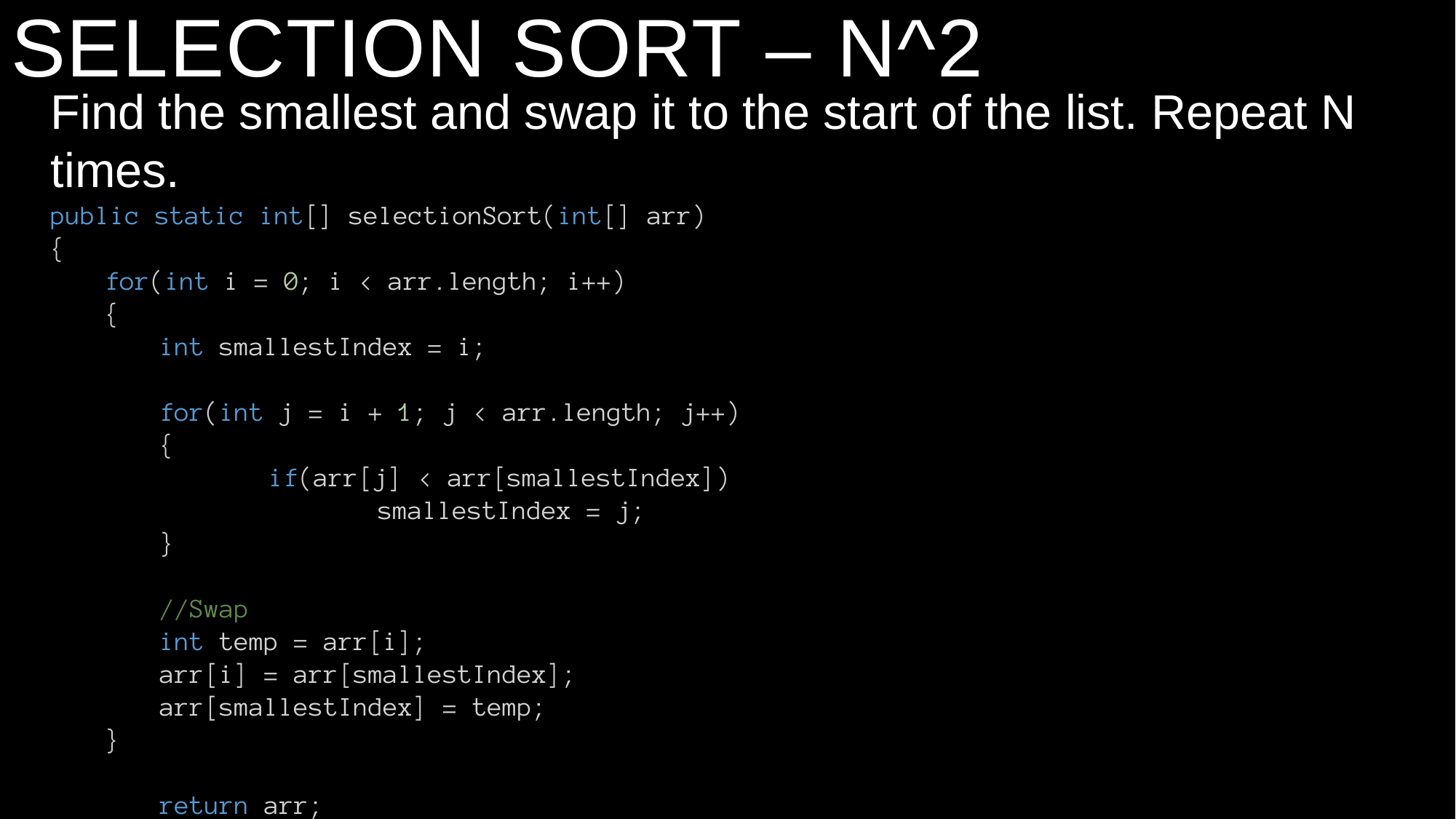

# Selection Sort – N^2
Find the smallest and swap it to the start of the list. Repeat N times.
public static int[] selectionSort(int[] arr)
{
for(int i = 0; i < arr.length; i++)
{
int smallestIndex = i;
for(int j = i + 1; j < arr.length; j++)
{
	if(arr[j] < arr[smallestIndex])
		smallestIndex = j;
}
//Swap
int temp = arr[i];
arr[i] = arr[smallestIndex];
arr[smallestIndex] = temp;
}
	return arr;
}